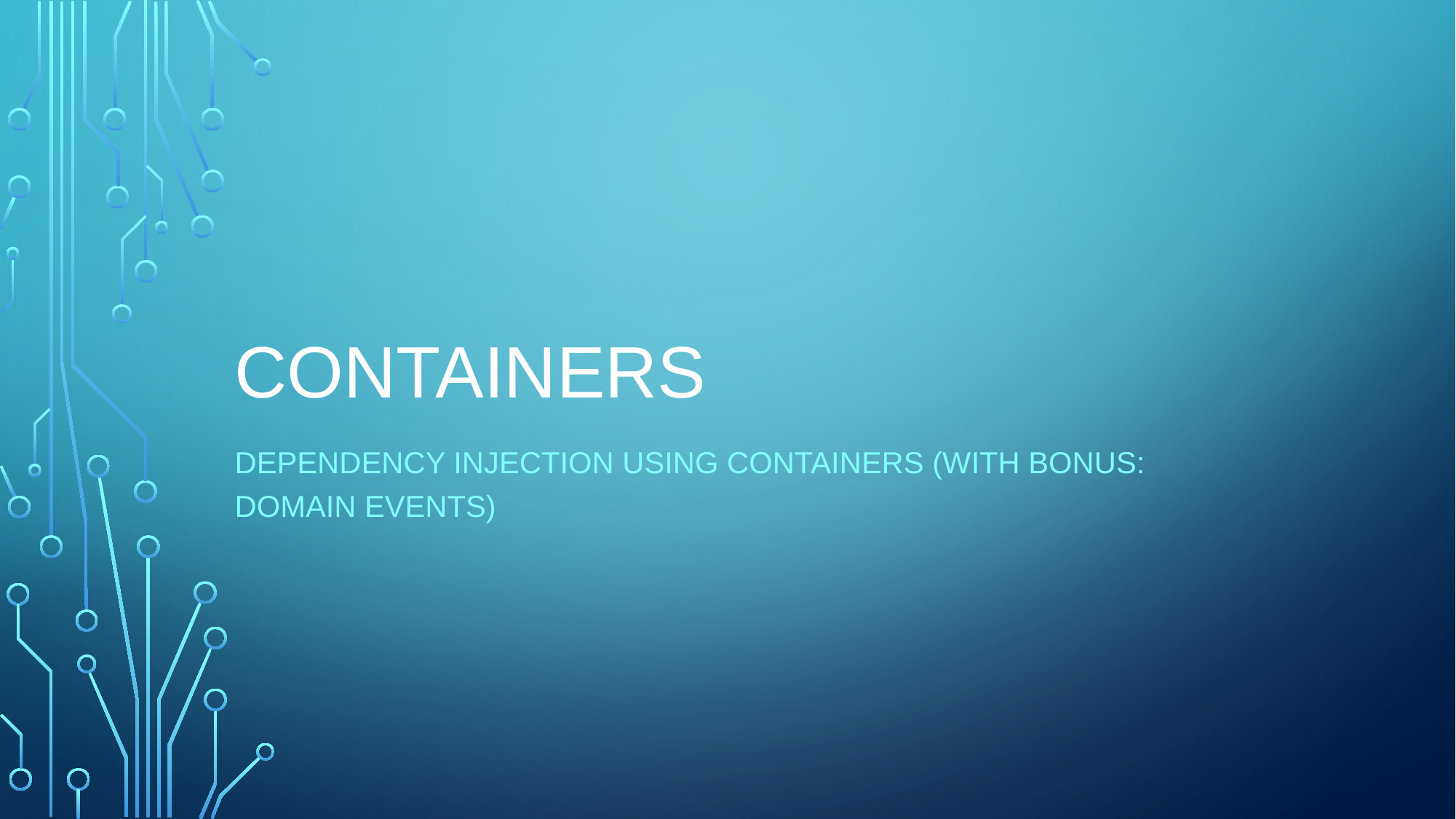

# Containers
Dependency Injection using Containers (with bonus: Domain Events)